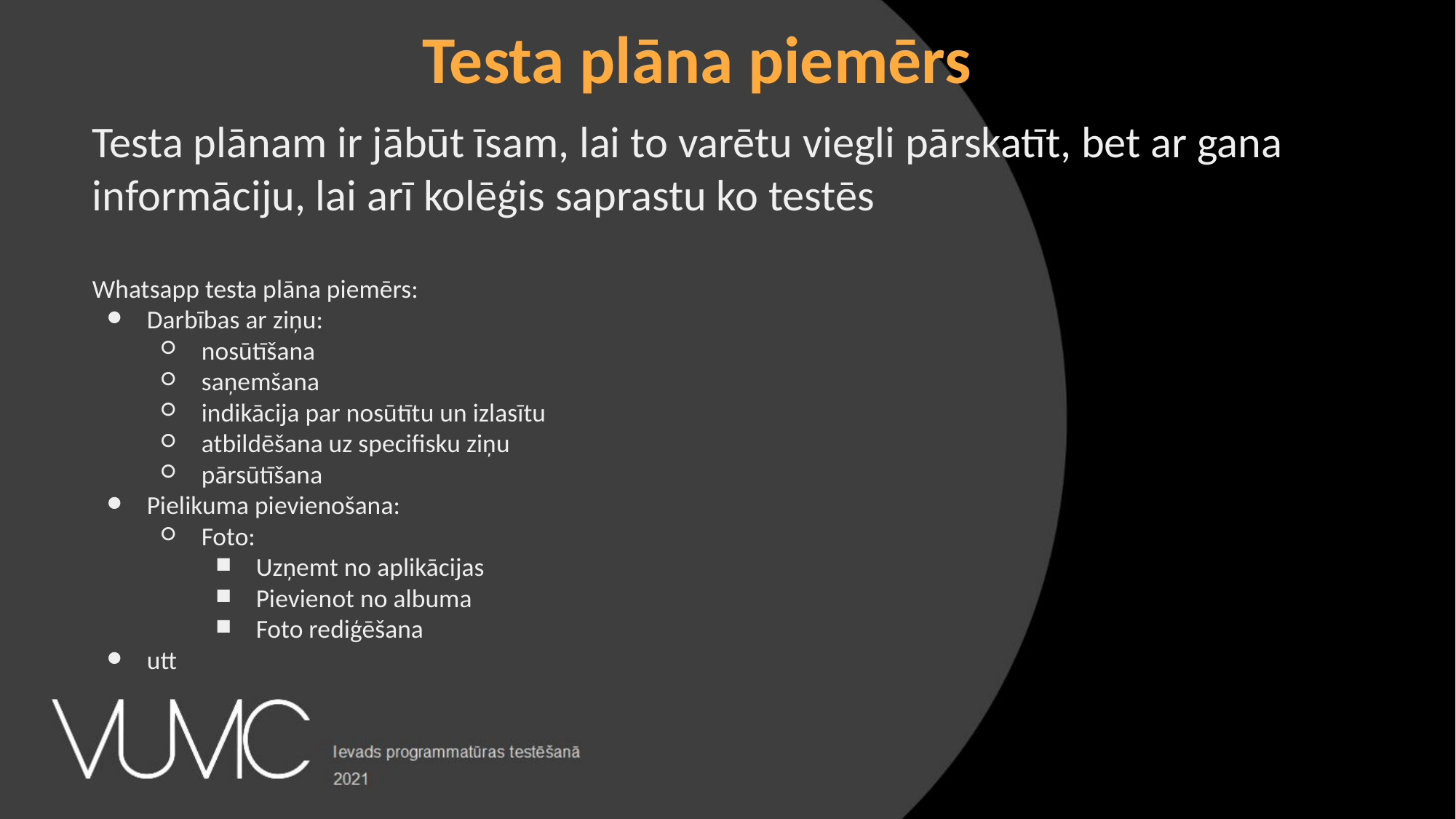

Testa plāna piemērs
Testa plānam ir jābūt īsam, lai to varētu viegli pārskatīt, bet ar gana informāciju, lai arī kolēģis saprastu ko testēs

Whatsapp testa plāna piemērs:
Darbības ar ziņu:
nosūtīšana
saņemšana
indikācija par nosūtītu un izlasītu
atbildēšana uz specifisku ziņu
pārsūtīšana
Pielikuma pievienošana:
Foto:
Uzņemt no aplikācijas
Pievienot no albuma
Foto rediģēšana
utt